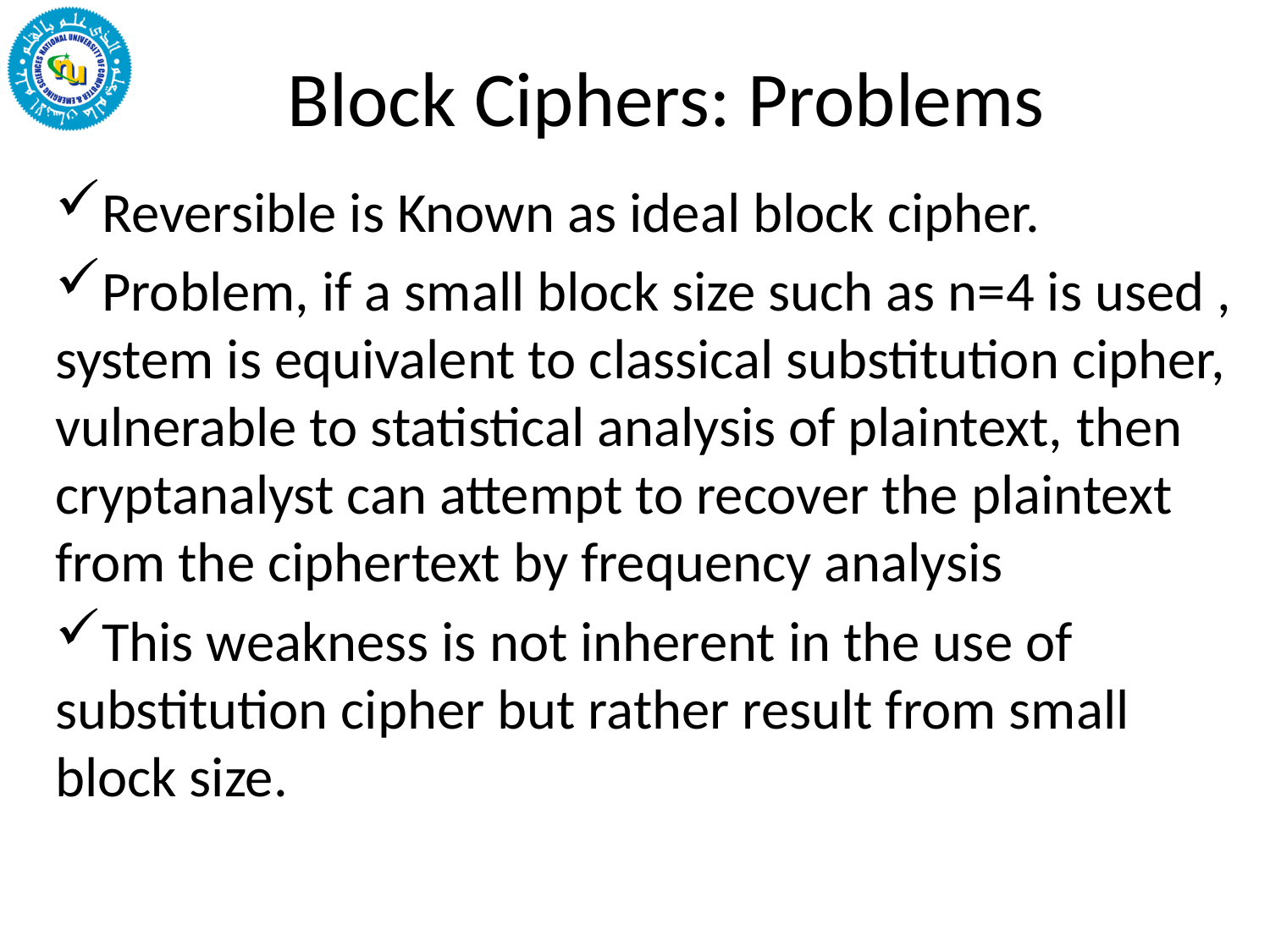

# Block Ciphers: Problems
Reversible is Known as ideal block cipher.
Problem, if a small block size such as n=4 is used , system is equivalent to classical substitution cipher, vulnerable to statistical analysis of plaintext, then cryptanalyst can attempt to recover the plaintext from the ciphertext by frequency analysis
This weakness is not inherent in the use of substitution cipher but rather result from small block size.